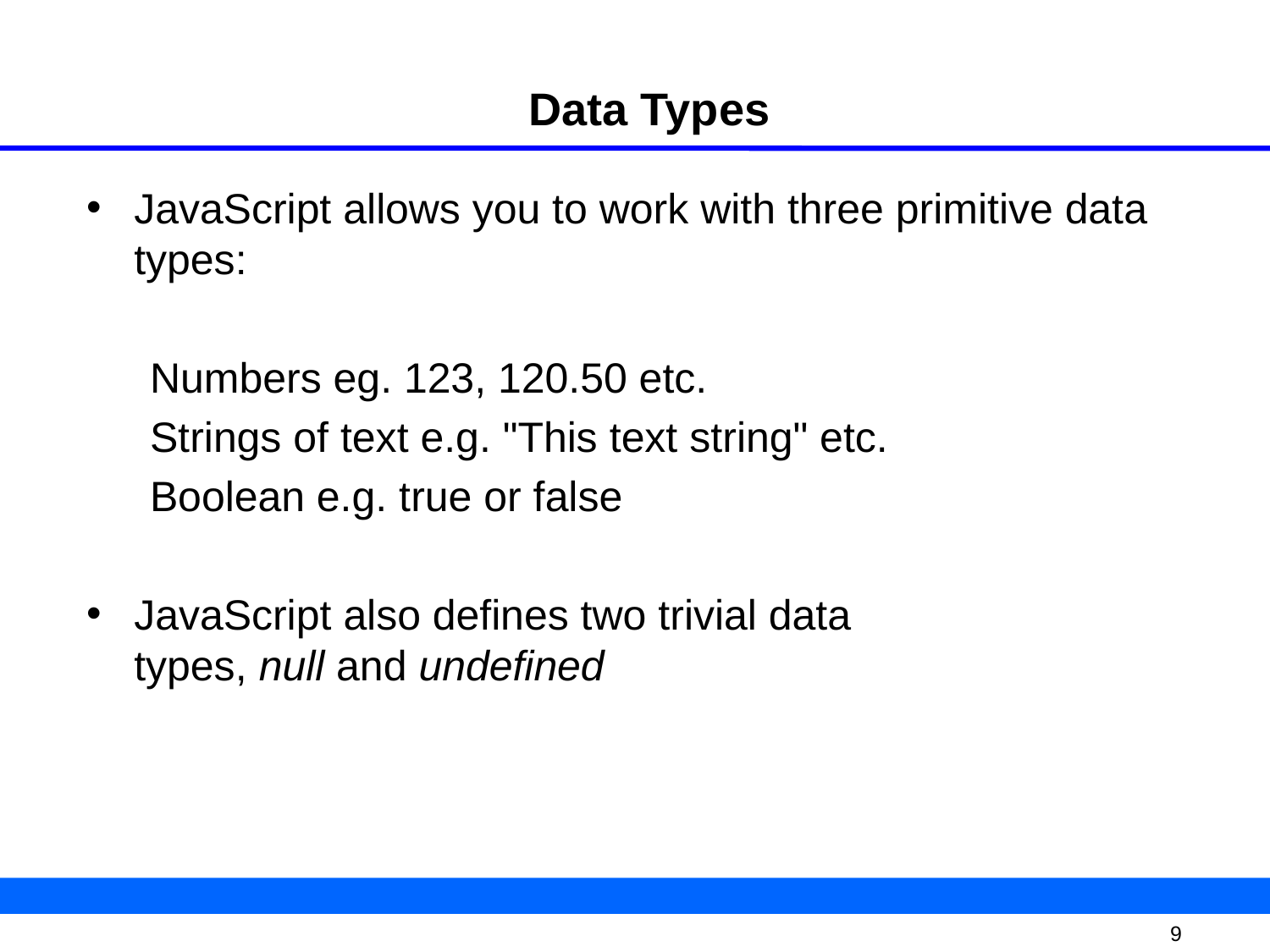

Data Types
JavaScript allows you to work with three primitive data types:

Numbers eg. 123, 120.50 etc.
Strings of text e.g. "This text string" etc.
Boolean e.g. true or false

JavaScript also defines two trivial data types, null and undefined